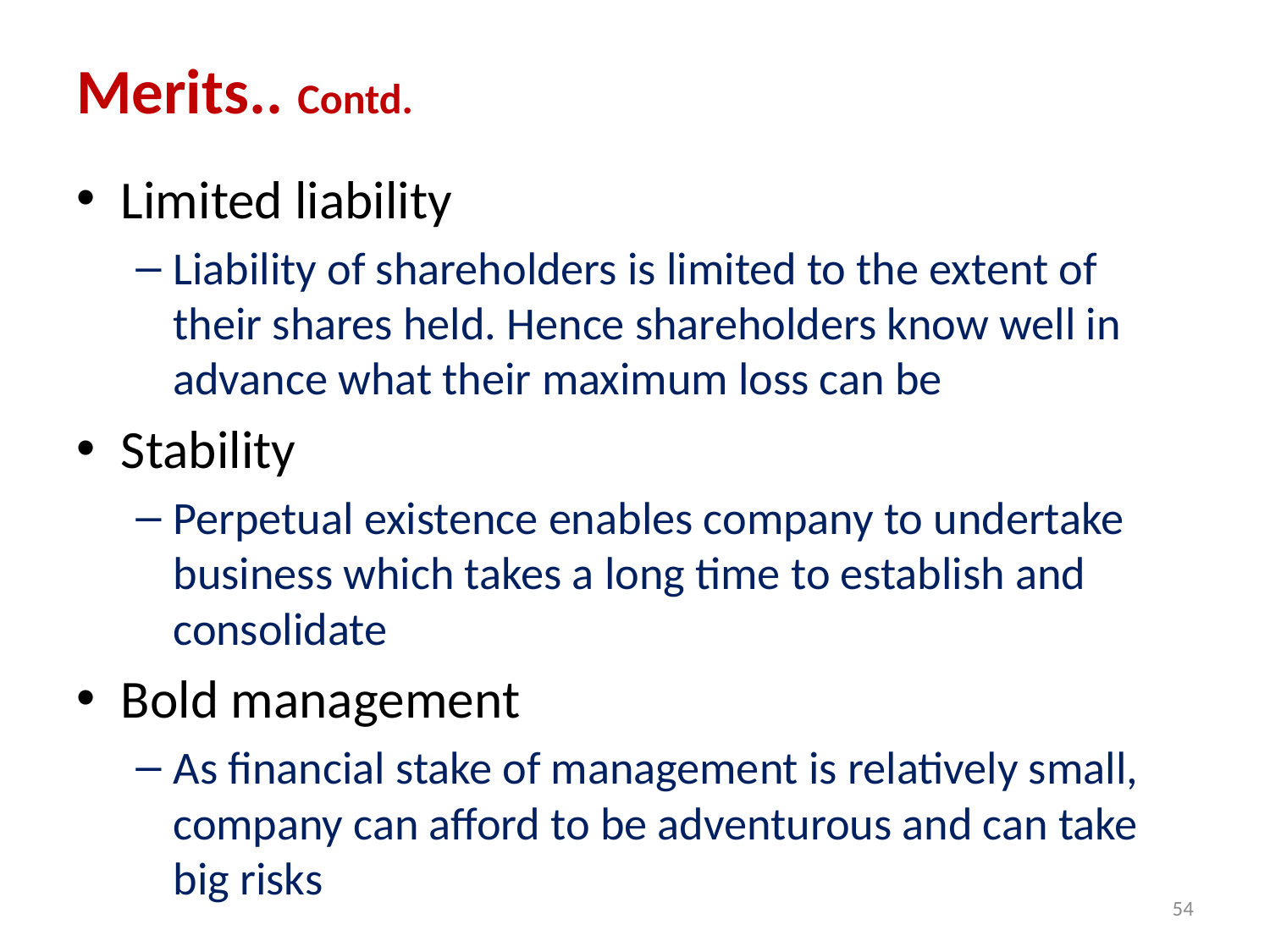

# Merits.. Contd.
Limited liability
Liability of shareholders is limited to the extent of their shares held. Hence shareholders know well in advance what their maximum loss can be
Stability
Perpetual existence enables company to undertake business which takes a long time to establish and consolidate
Bold management
As financial stake of management is relatively small, company can afford to be adventurous and can take big risks
54